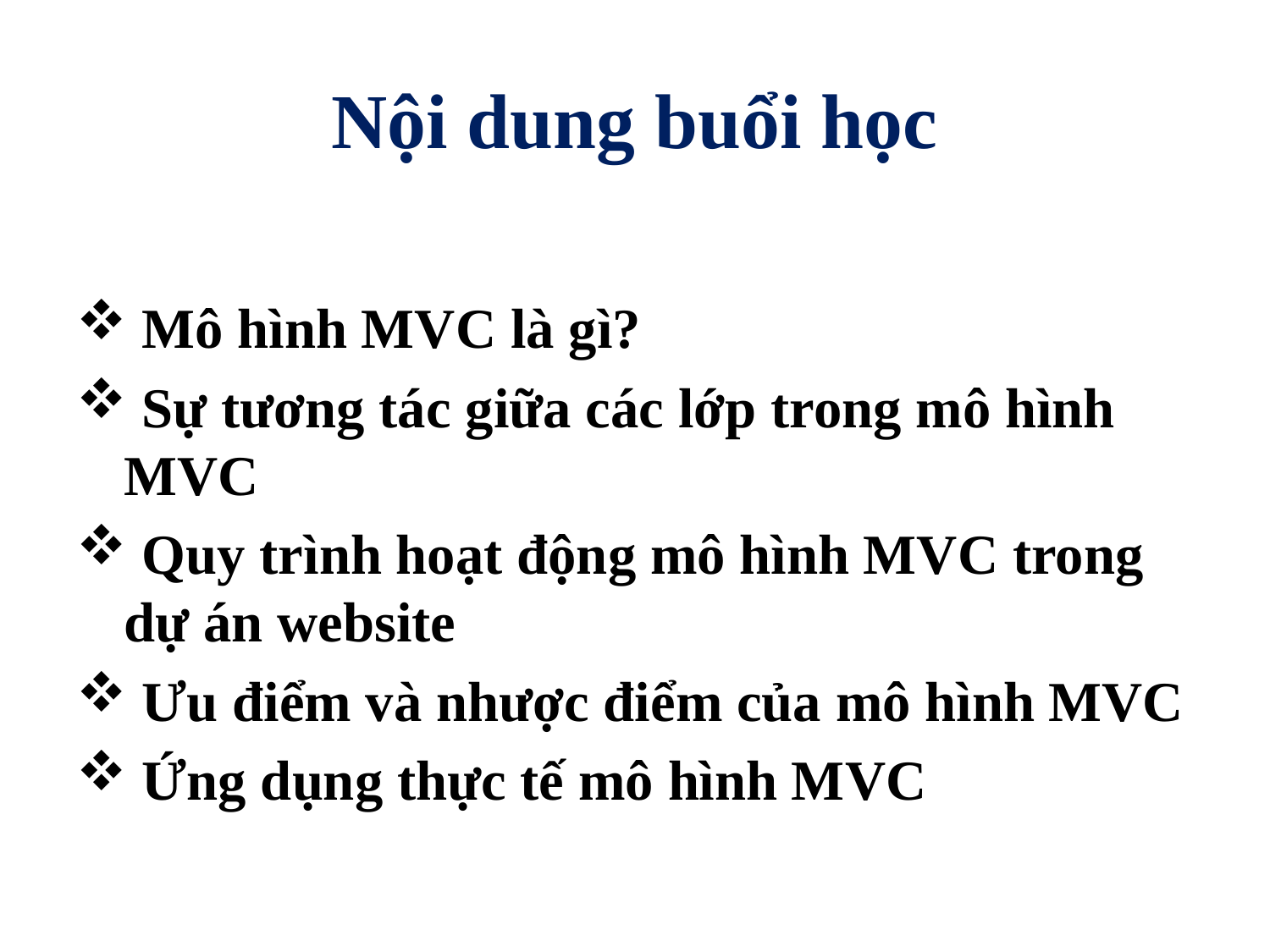

# Nội dung buổi học
 Mô hình MVC là gì?
 Sự tương tác giữa các lớp trong mô hình MVC
 Quy trình hoạt động mô hình MVC trong dự án website
 Ưu điểm và nhược điểm của mô hình MVC
 Ứng dụng thực tế mô hình MVC